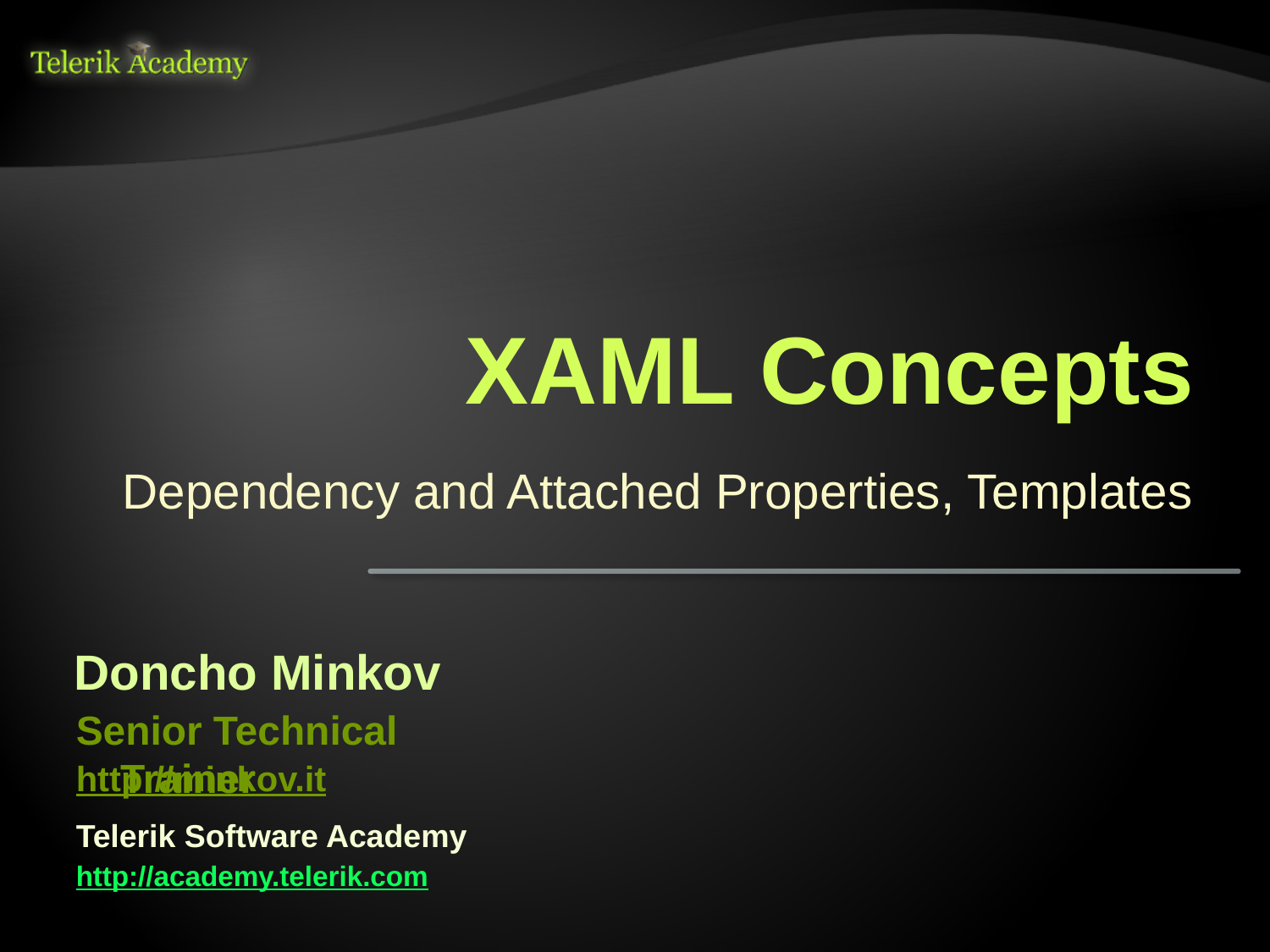

# XAML Concepts
Dependency and Attached Properties, Templates
Doncho Minkov
Senior Technical Trainer
http://minkov.it
Telerik Software Academy
http://academy.telerik.com